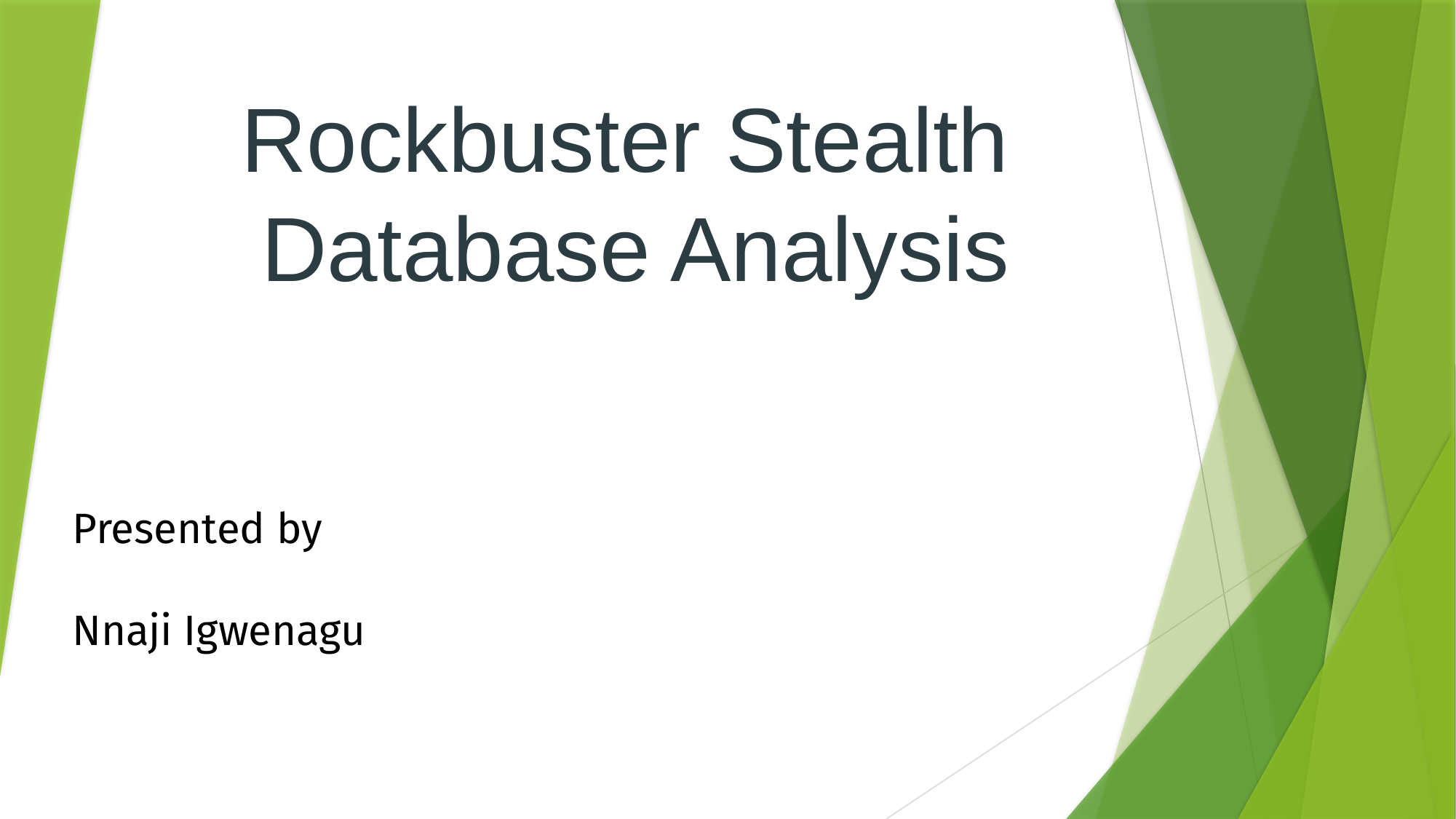

# Rockbuster Stealth Database Analysis
Presented by

Nnaji Igwenagu